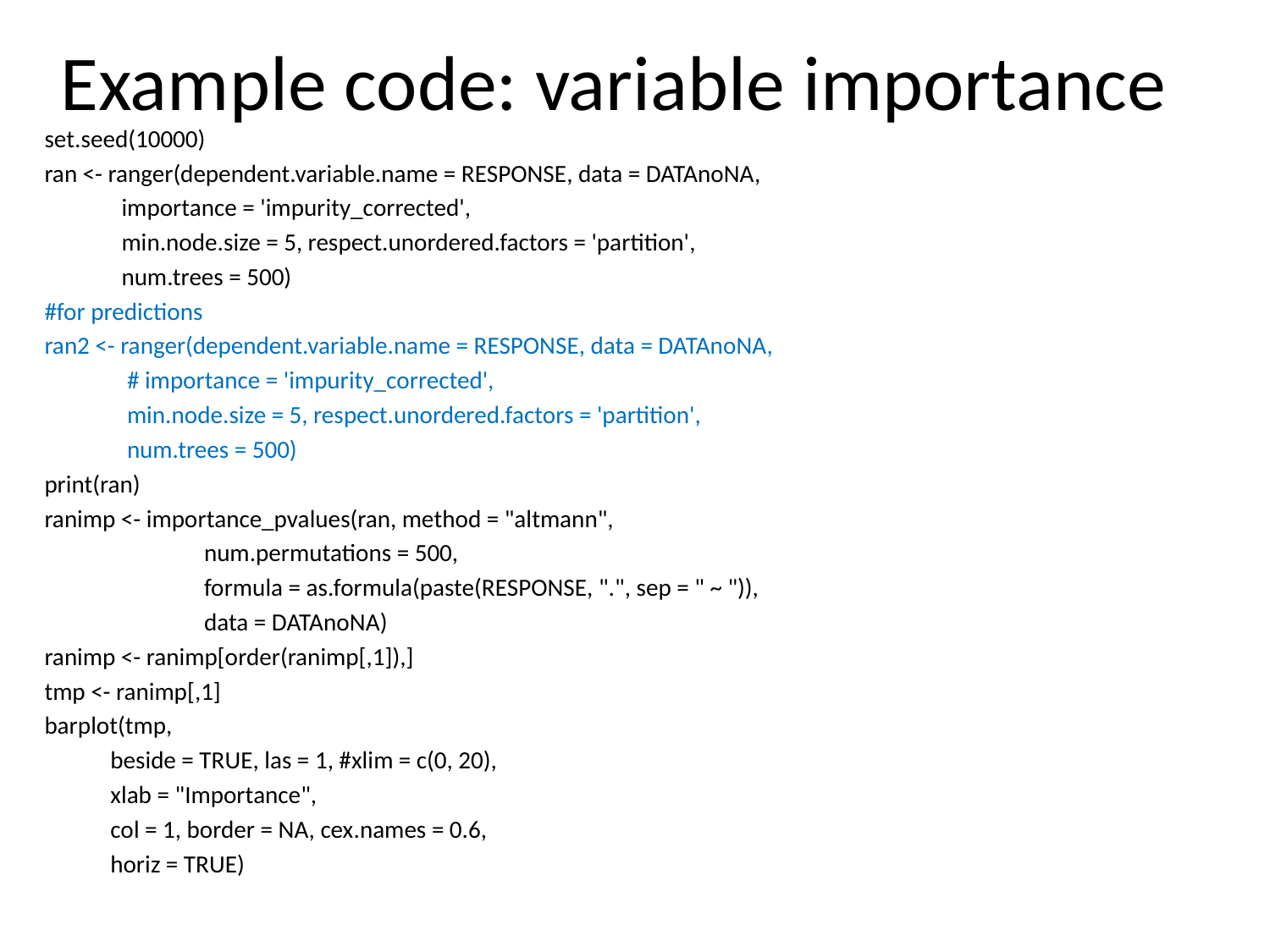

# Example code: variable importance
set.seed(10000)
ran <- ranger(dependent.variable.name = RESPONSE, data = DATAnoNA,
              importance = 'impurity_corrected',
              min.node.size = 5, respect.unordered.factors = 'partition',
              num.trees = 500)
#for predictions
ran2 <- ranger(dependent.variable.name = RESPONSE, data = DATAnoNA,
               # importance = 'impurity_corrected',
               min.node.size = 5, respect.unordered.factors = 'partition',
               num.trees = 500)
print(ran)
ranimp <- importance_pvalues(ran, method = "altmann",
                             num.permutations = 500,
                             formula = as.formula(paste(RESPONSE, ".", sep = " ~ ")),
                             data = DATAnoNA)
ranimp <- ranimp[order(ranimp[,1]),]
tmp <- ranimp[,1]
barplot(tmp,
            beside = TRUE, las = 1, #xlim = c(0, 20),
            xlab = "Importance",
            col = 1, border = NA, cex.names = 0.6,
            horiz = TRUE)